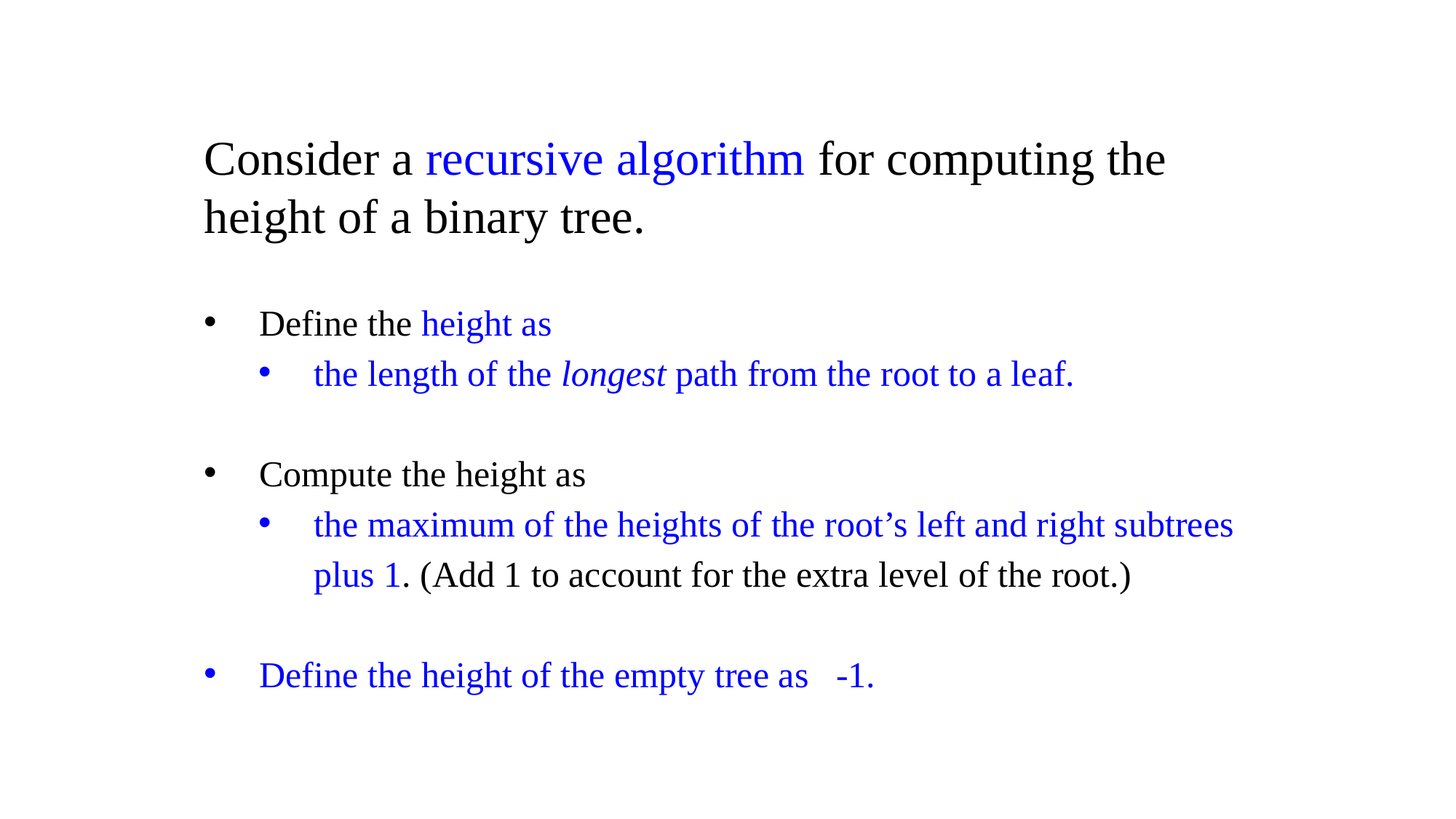

Consider a recursive algorithm for computing the height of a binary tree.

Define the height as
the length of the longest path from the root to a leaf.

Compute the height as
the maximum of the heights of the root’s left and right subtrees plus 1. (Add 1 to account for the extra level of the root.)

Define the height of the empty tree as   -1.